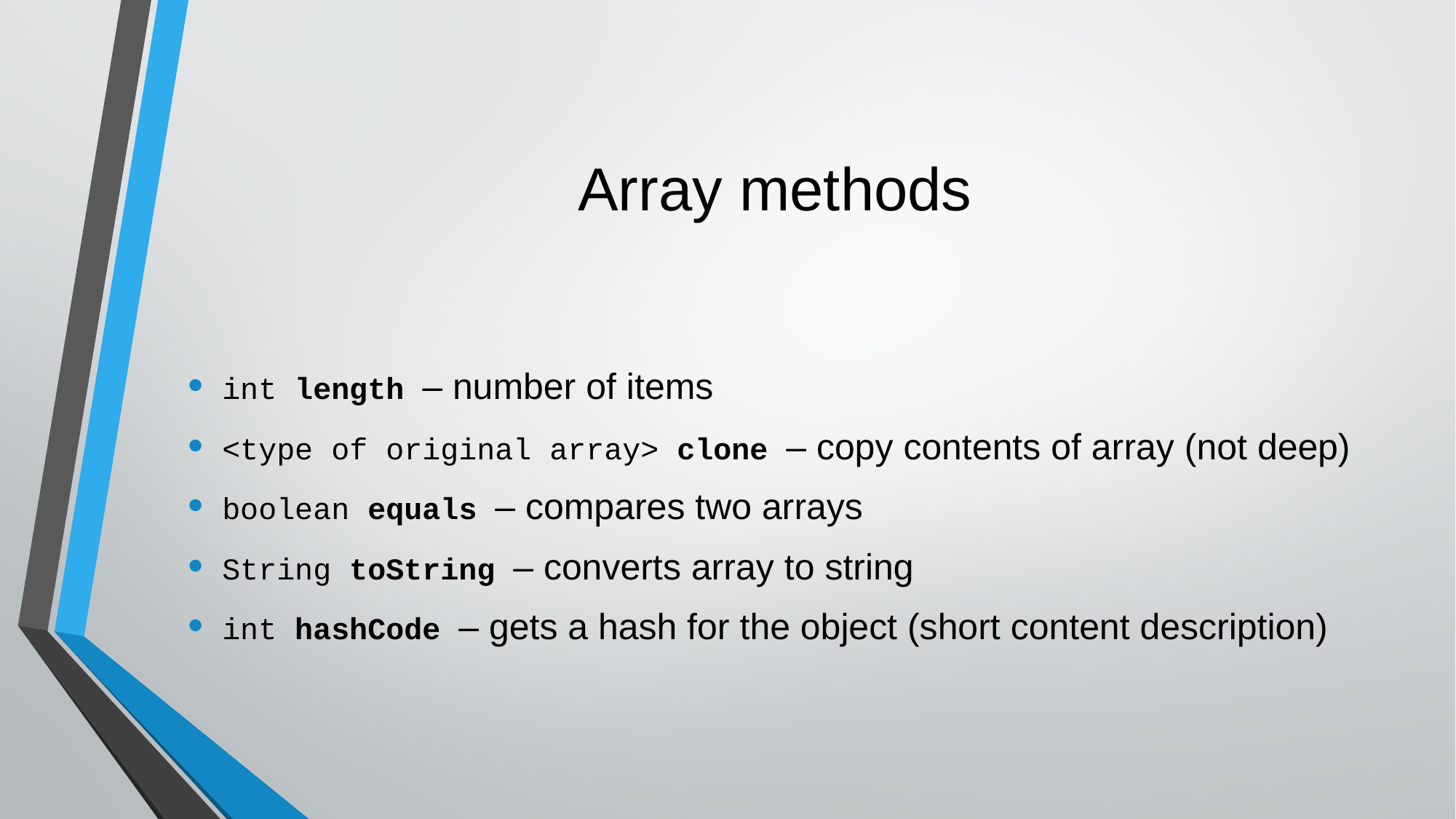

# Array methods
int length – number of items
<type of original array> clone – copy contents of array (not deep)
boolean equals – compares two arrays
String toString – converts array to string
int hashCode – gets a hash for the object (short content description)